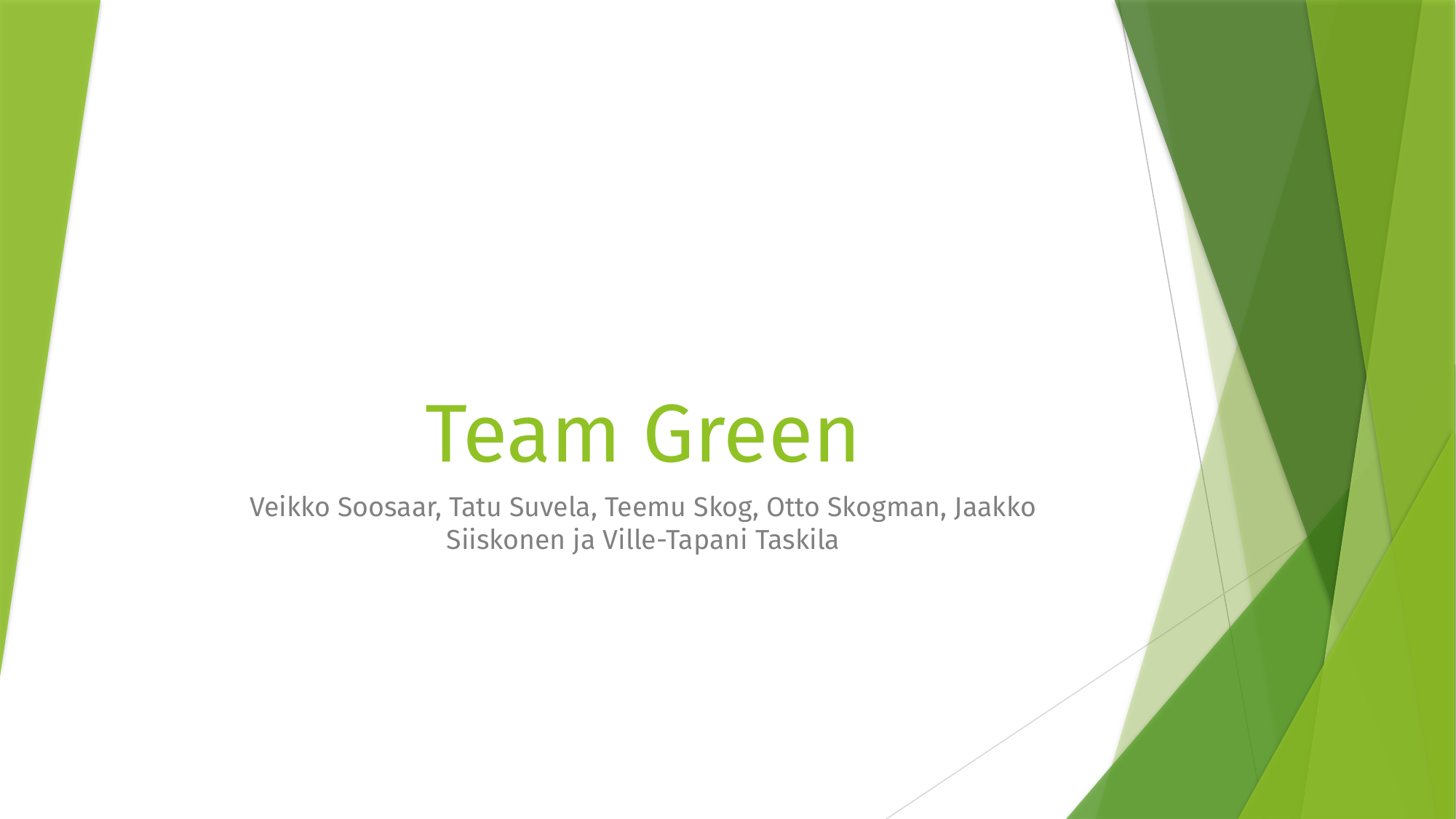

# Team Green
Veikko Soosaar, Tatu Suvela, Teemu Skog, Otto Skogman, Jaakko Siiskonen ja Ville-Tapani Taskila